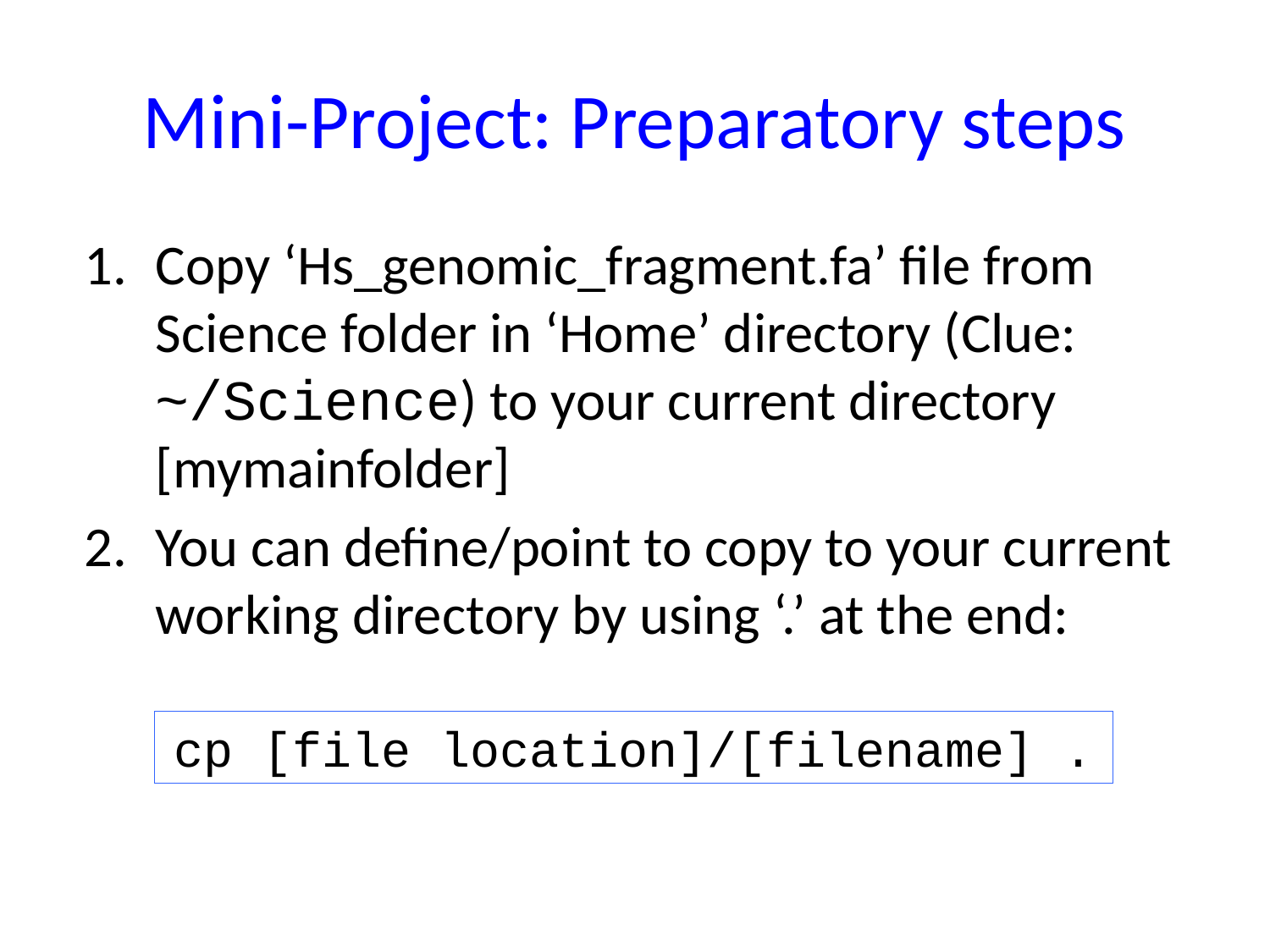

# Mini-Project: Preparatory steps
Copy ‘Hs_genomic_fragment.fa’ file from Science folder in ‘Home’ directory (Clue: ~/Science) to your current directory [mymainfolder]
You can define/point to copy to your current working directory by using ‘.’ at the end:
cp [file location]/[filename] .